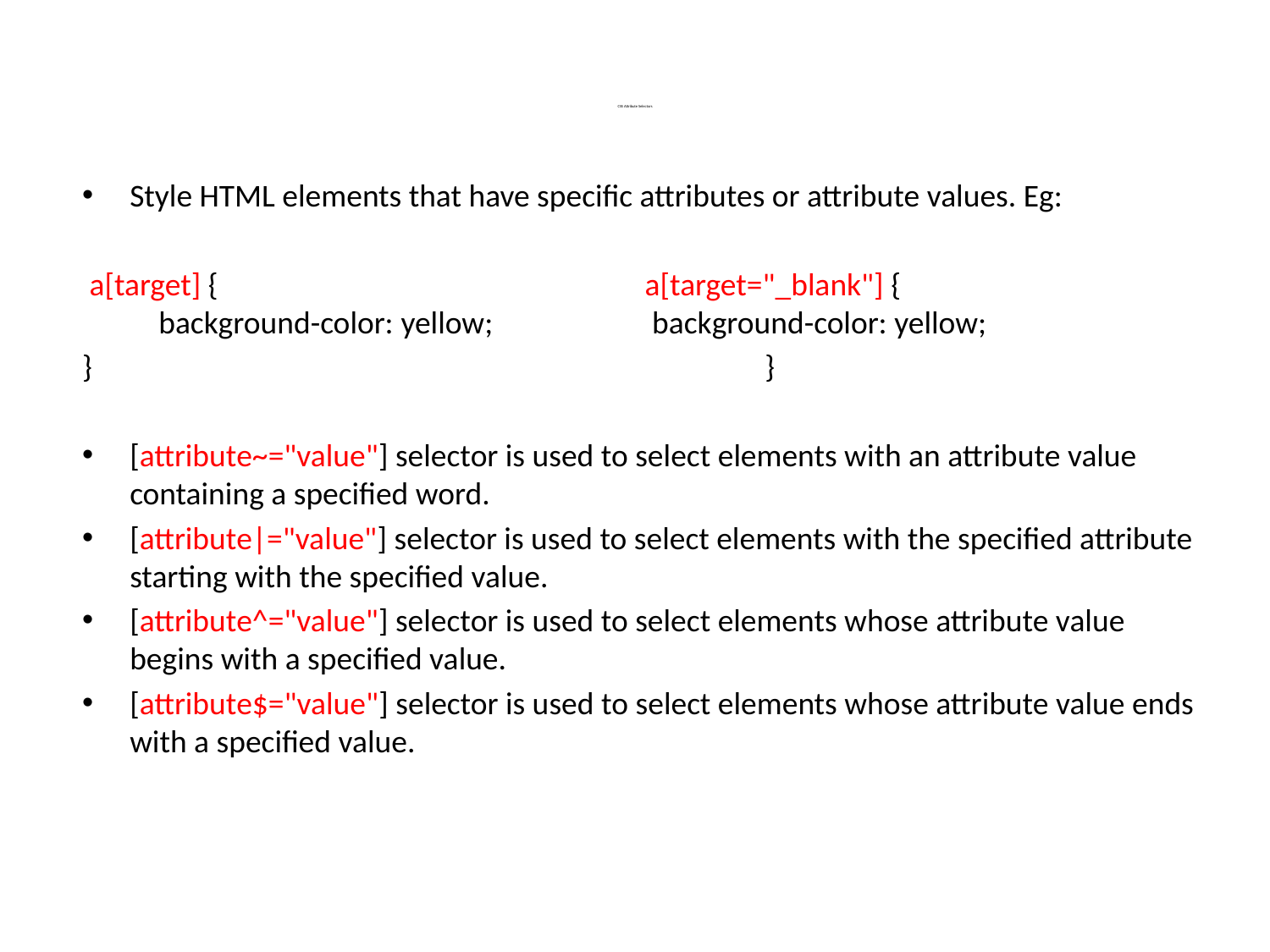

# CSS Attribute Selectors
Style HTML elements that have specific attributes or attribute values. Eg:

 a[target] {				 a[target="_blank"] { 
    background-color: yellow;		  background-color: yellow;
}						}

[attribute~="value"] selector is used to select elements with an attribute value containing a specified word.
[attribute|="value"] selector is used to select elements with the specified attribute starting with the specified value.
[attribute^="value"] selector is used to select elements whose attribute value begins with a specified value.
[attribute$="value"] selector is used to select elements whose attribute value ends with a specified value.